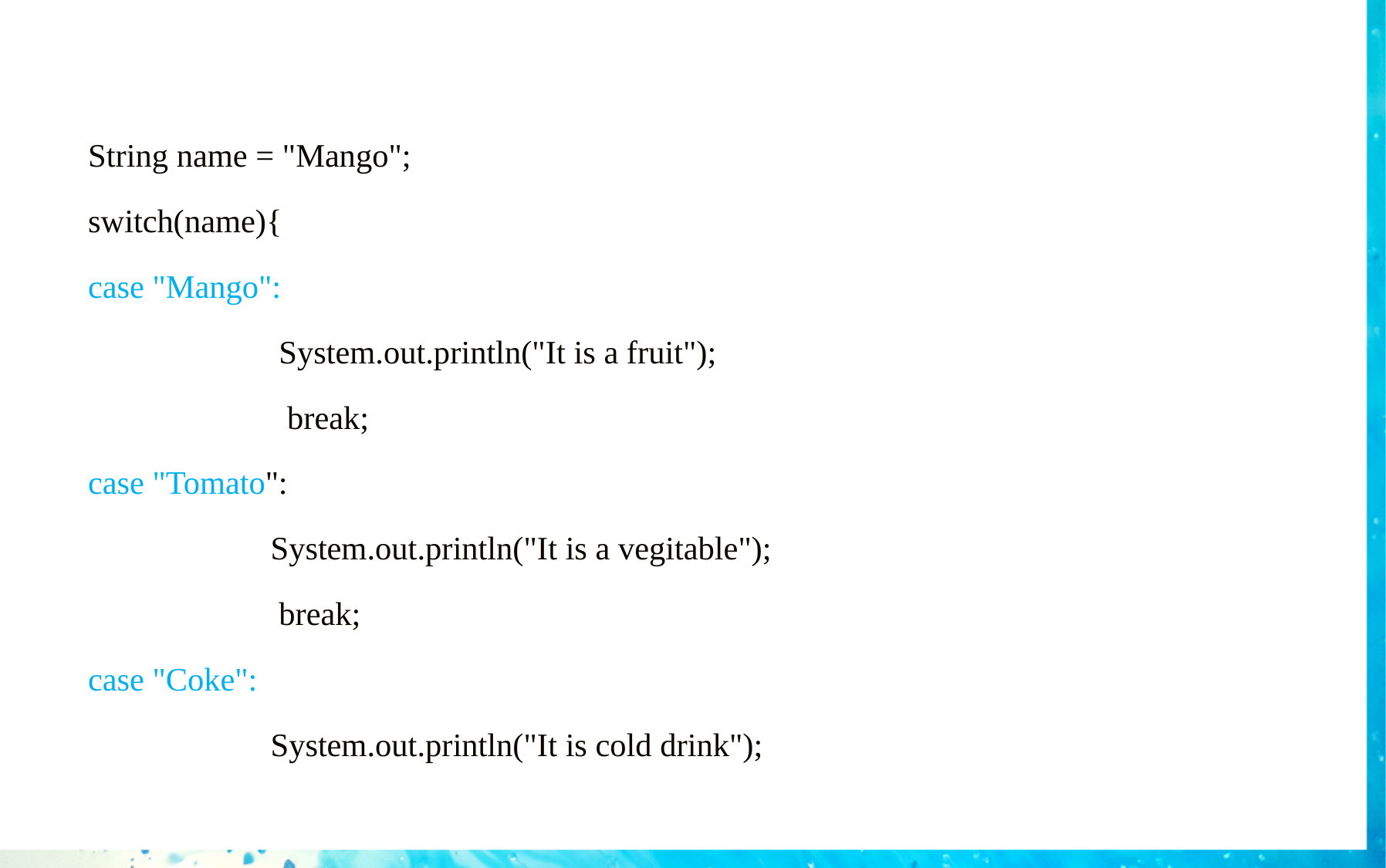

String name = "Mango";
    switch(name){
    case "Mango":
                           System.out.println("It is a fruit");
                            break;
    case "Tomato":
                          System.out.println("It is a vegitable");
                           break;
    case "Coke":
                          System.out.println("It is cold drink");